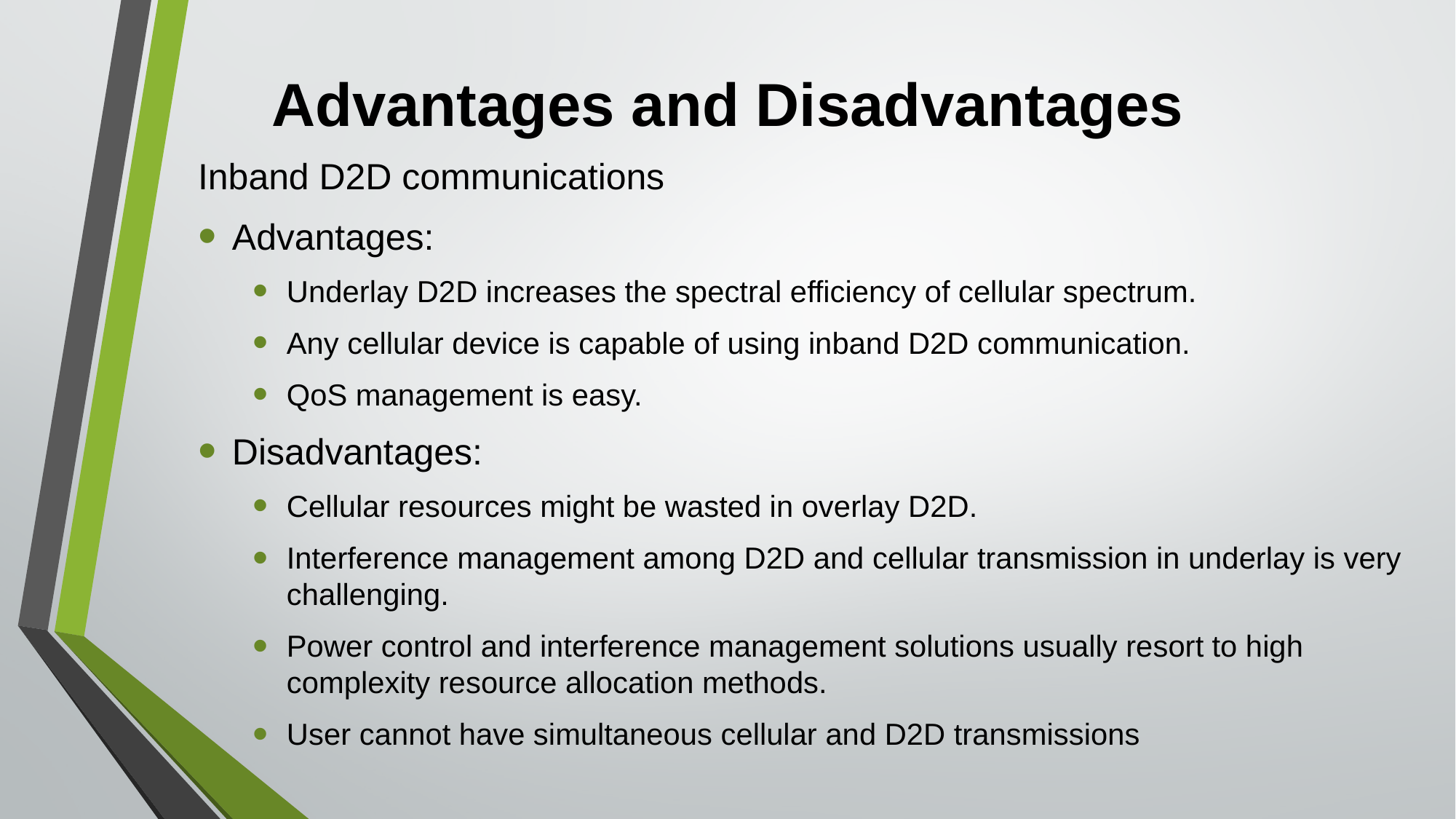

# Advantages and Disadvantages
Inband D2D communications
Advantages:
Underlay D2D increases the spectral efficiency of cellular spectrum.
Any cellular device is capable of using inband D2D communication.
QoS management is easy.
Disadvantages:
Cellular resources might be wasted in overlay D2D.
Interference management among D2D and cellular transmission in underlay is very challenging.
Power control and interference management solutions usually resort to high complexity resource allocation methods.
User cannot have simultaneous cellular and D2D transmissions